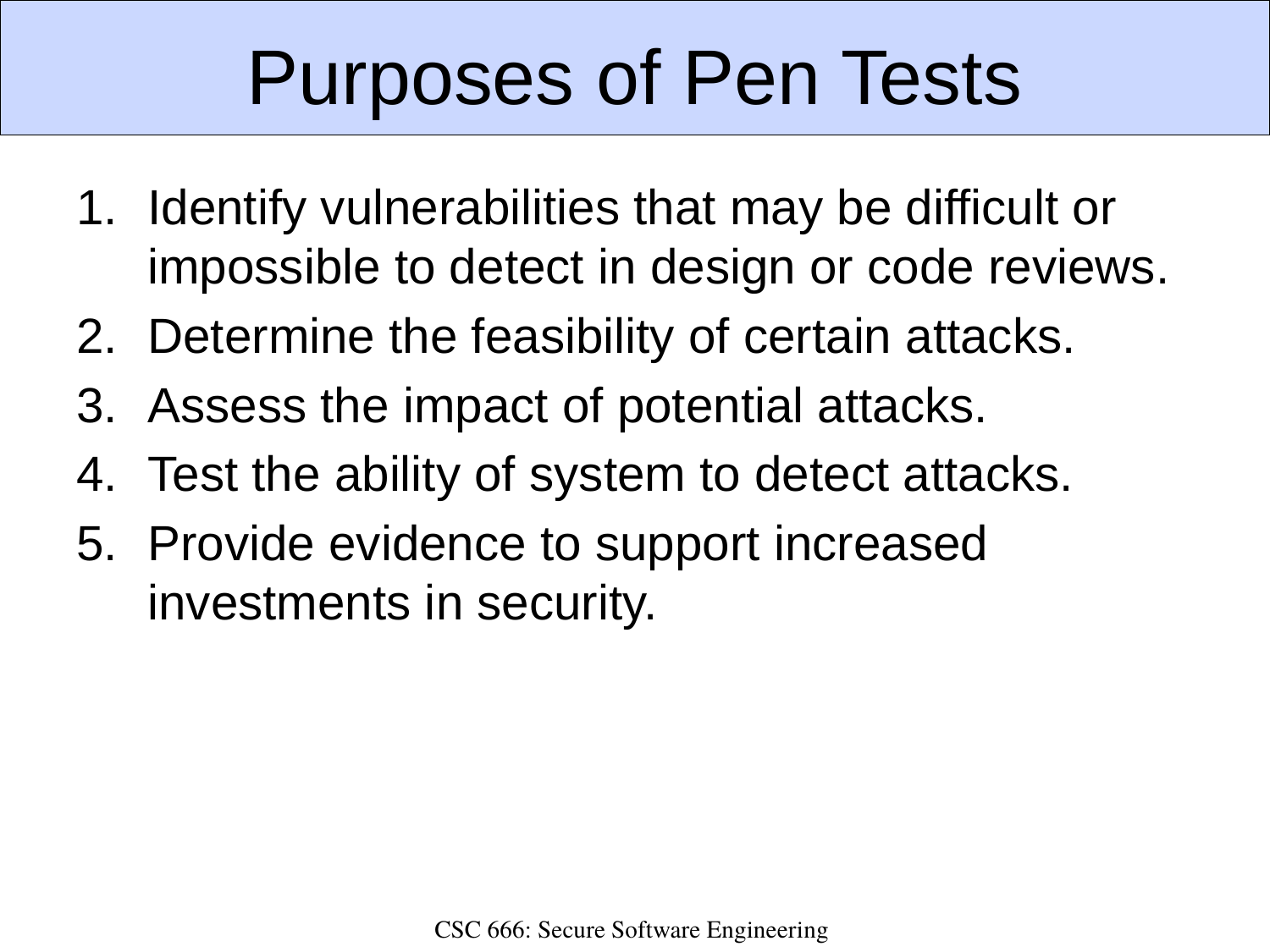

# Purposes of Pen Tests
Identify vulnerabilities that may be difficult or impossible to detect in design or code reviews.
Determine the feasibility of certain attacks.
Assess the impact of potential attacks.
Test the ability of system to detect attacks.
Provide evidence to support increased investments in security.
CSC 666: Secure Software Engineering